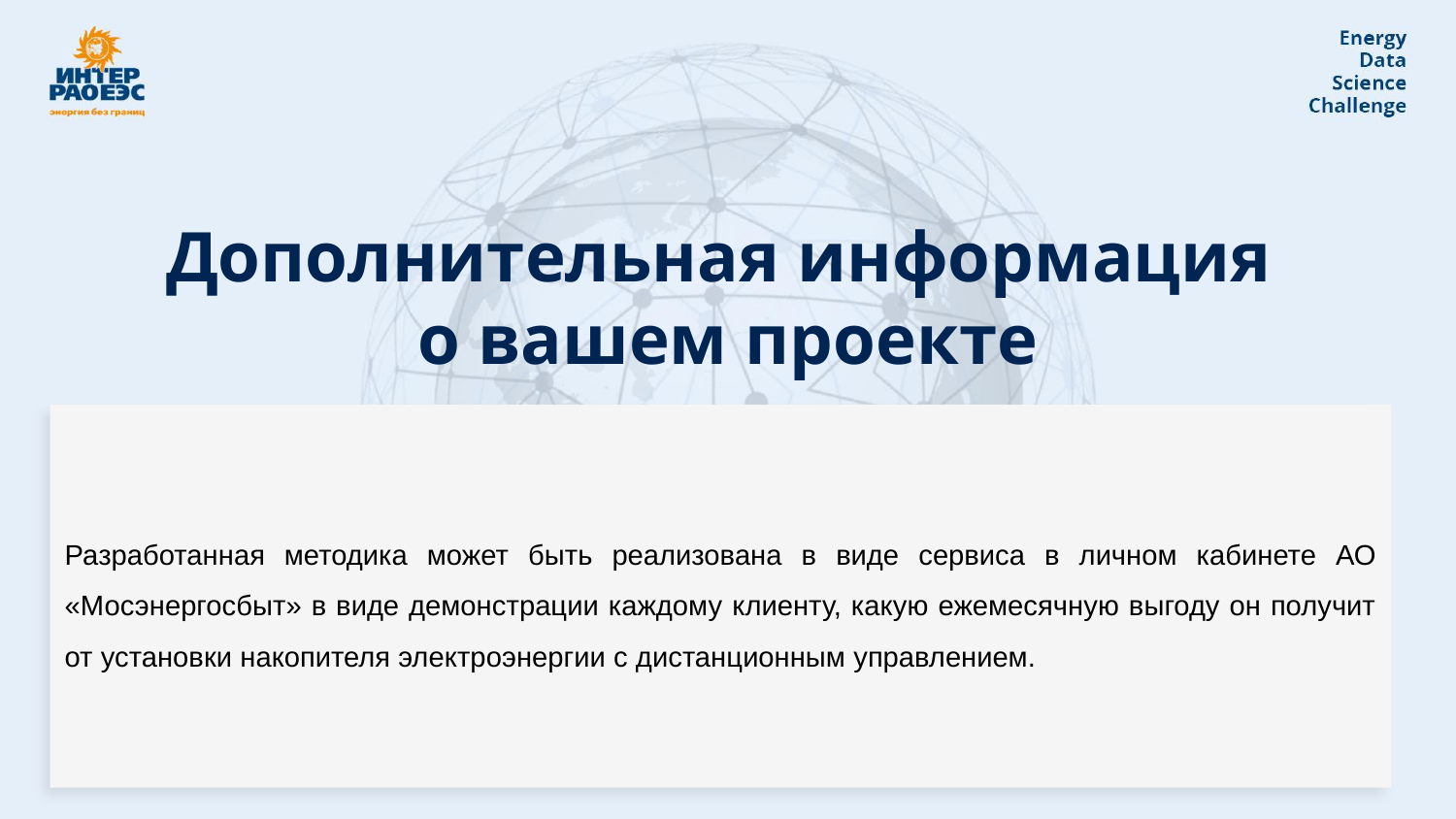

Дополнительная информация
о вашем проекте
Разработанная методика может быть реализована в виде сервиса в личном кабинете АО «Мосэнергосбыт» в виде демонстрации каждому клиенту, какую ежемесячную выгоду он получит от установки накопителя электроэнергии с дистанционным управлением.